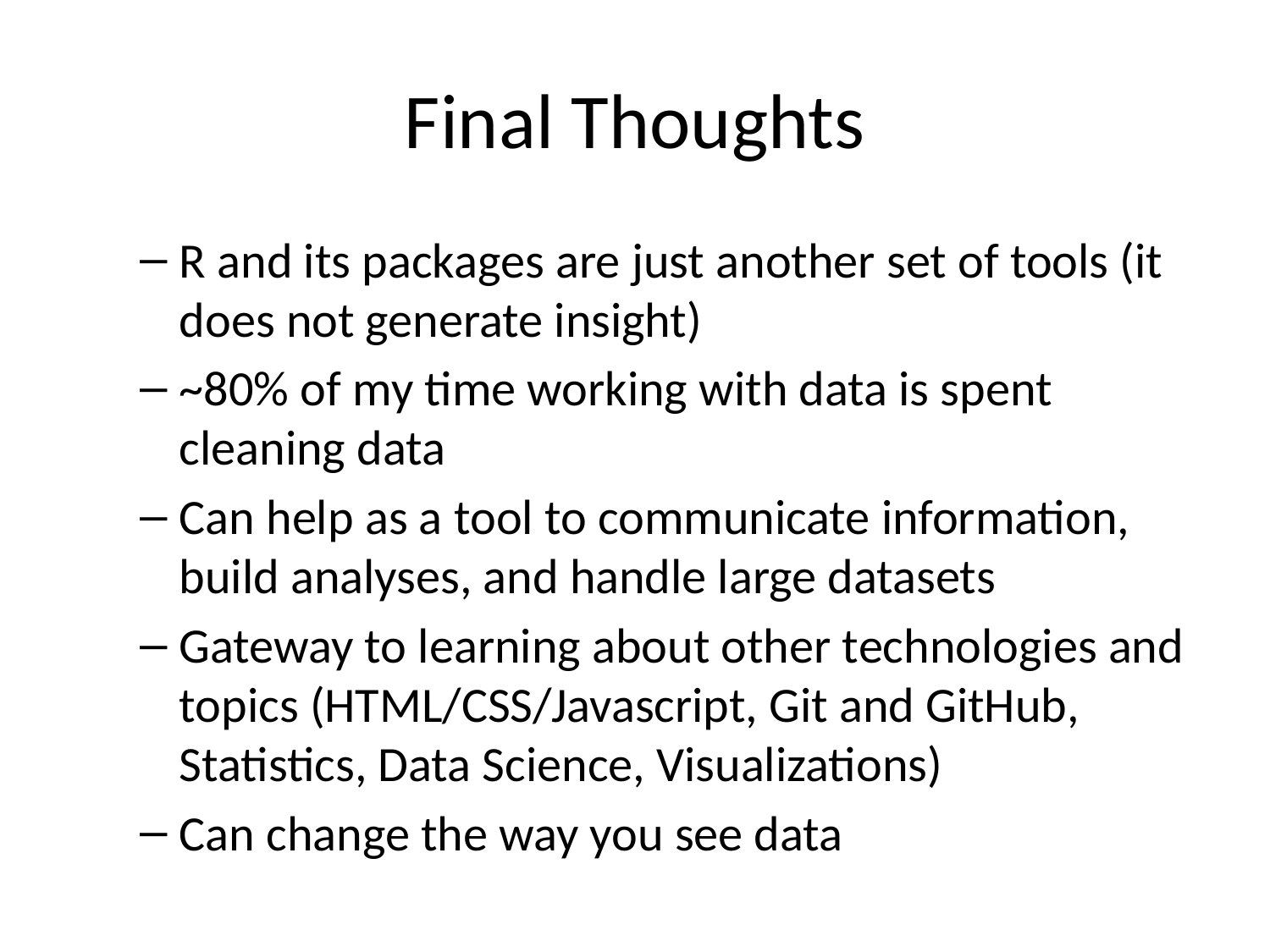

# Final Thoughts
R and its packages are just another set of tools (it does not generate insight)
~80% of my time working with data is spent cleaning data
Can help as a tool to communicate information, build analyses, and handle large datasets
Gateway to learning about other technologies and topics (HTML/CSS/Javascript, Git and GitHub, Statistics, Data Science, Visualizations)
Can change the way you see data